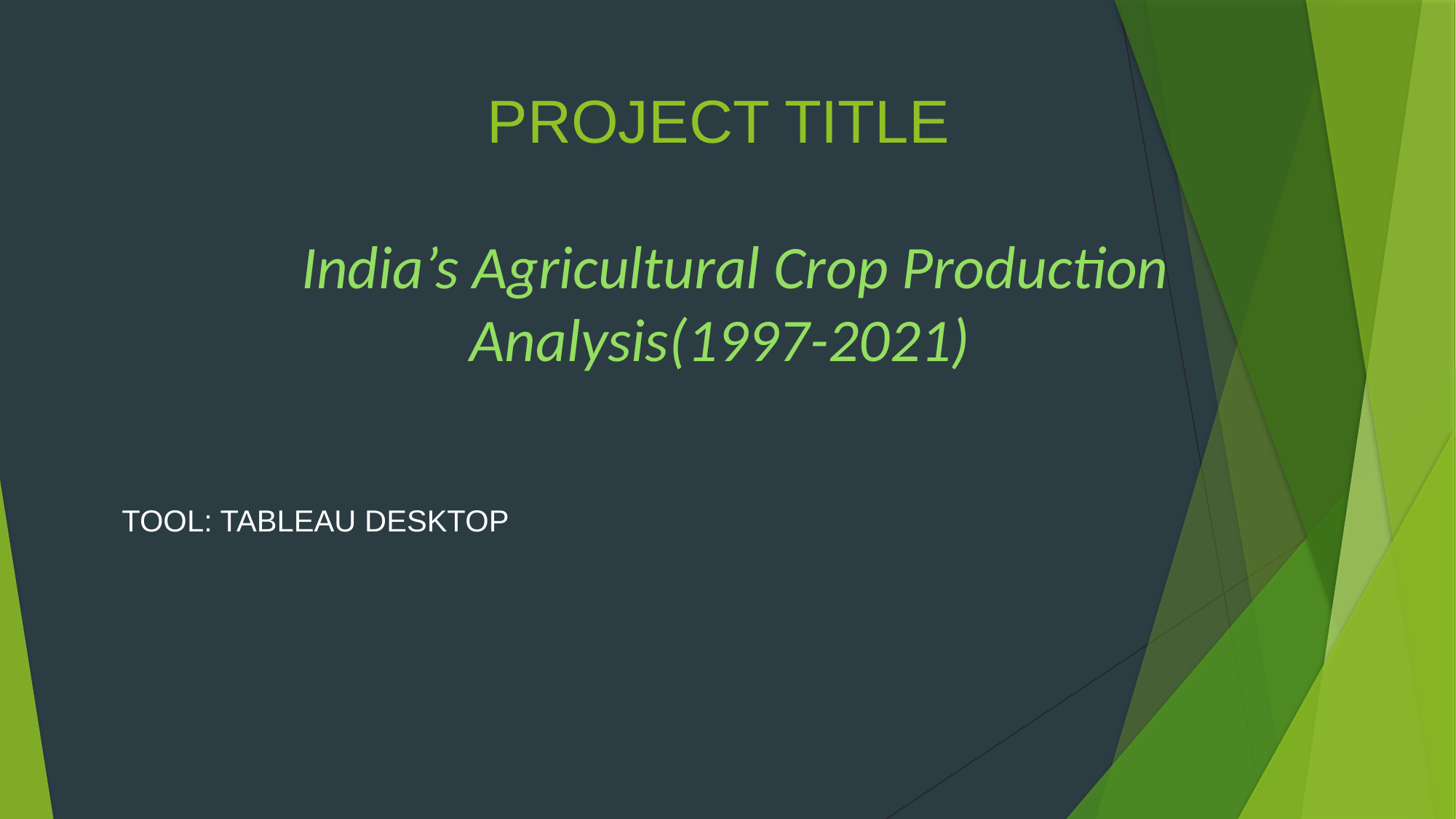

# PROJECT TITLE India’s Agricultural Crop Production Analysis(1997-2021)

TOOL: TABLEAU DESKTOP